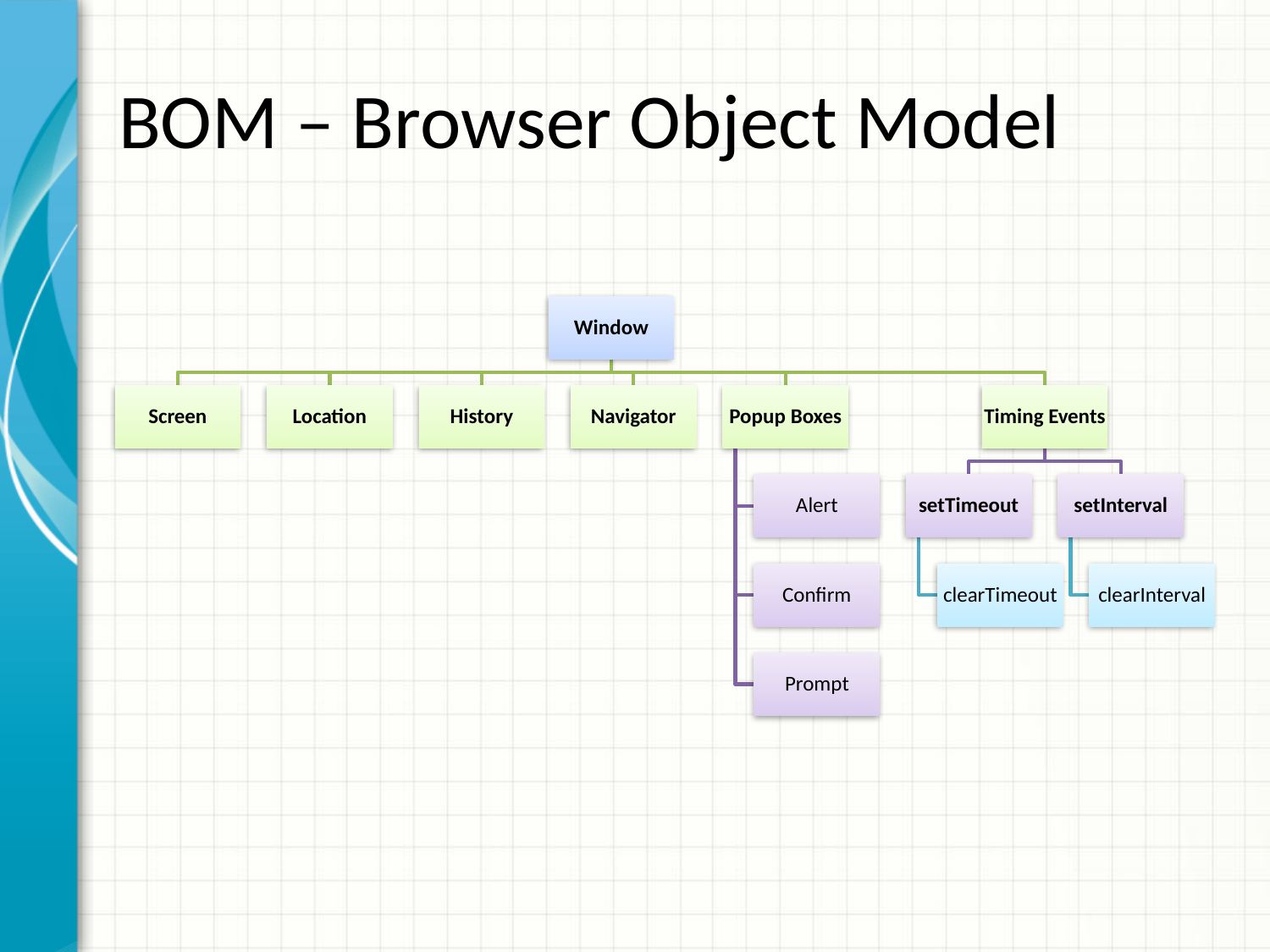

# BOM – Browser Object Model
Window
Screen
Location
History
Navigator
Popup Boxes
Alert
Confirm
Prompt
Timing Events
setTimeout
clearTimeout
setInterval
clearInterval